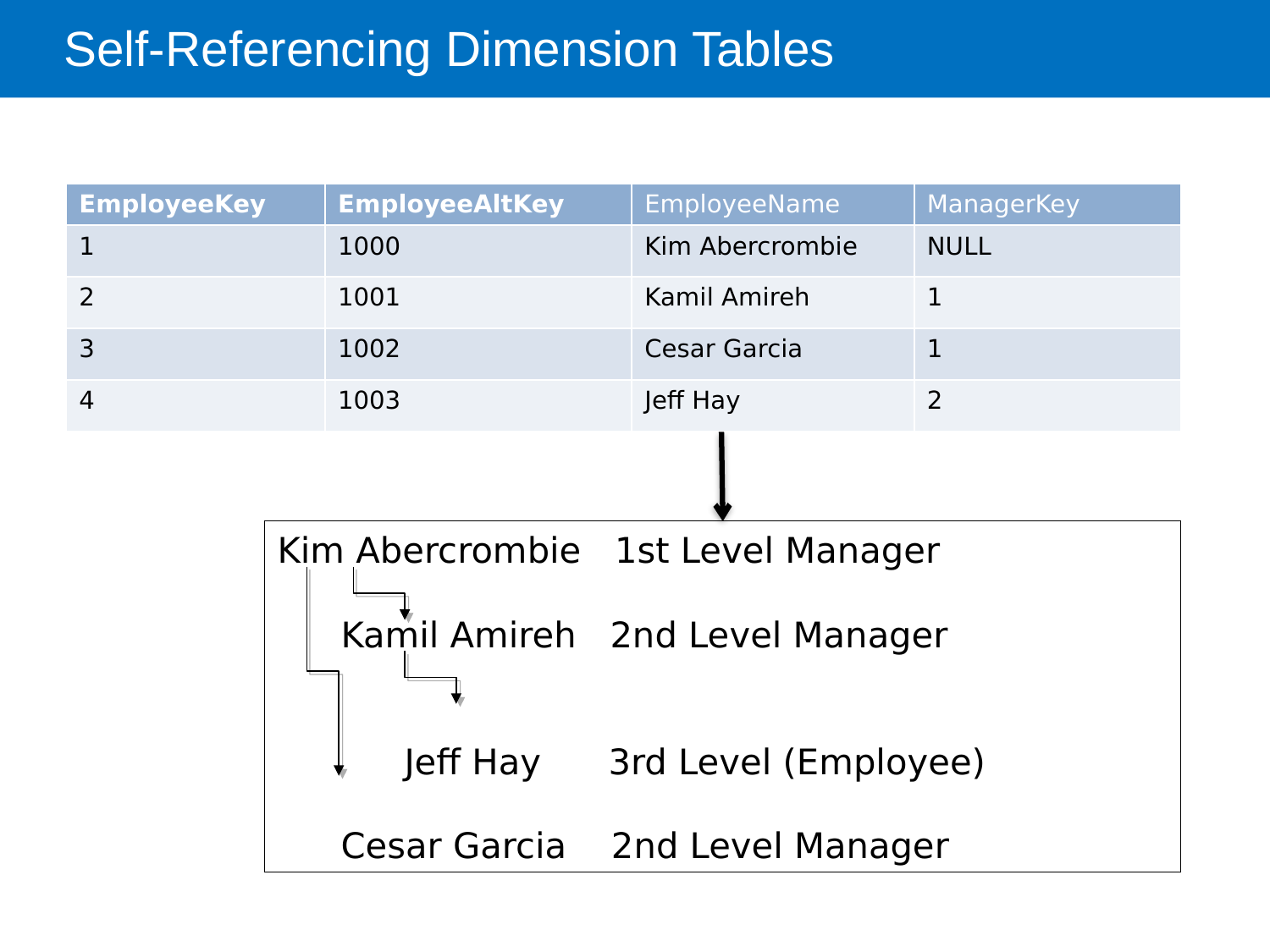

# Self-Referencing Dimension Tables
| EmployeeKey | EmployeeAltKey | EmployeeName | ManagerKey |
| --- | --- | --- | --- |
| 1 | 1000 | Kim Abercrombie | NULL |
| 2 | 1001 | Kamil Amireh | 1 |
| 3 | 1002 | Cesar Garcia | 1 |
| 4 | 1003 | Jeff Hay | 2 |
Kim Abercrombie   1st Level Manager

Kamil Amireh   2nd Level Manager

Jeff Hay      3rd Level (Employee)

Cesar Garcia    2nd Level Manager